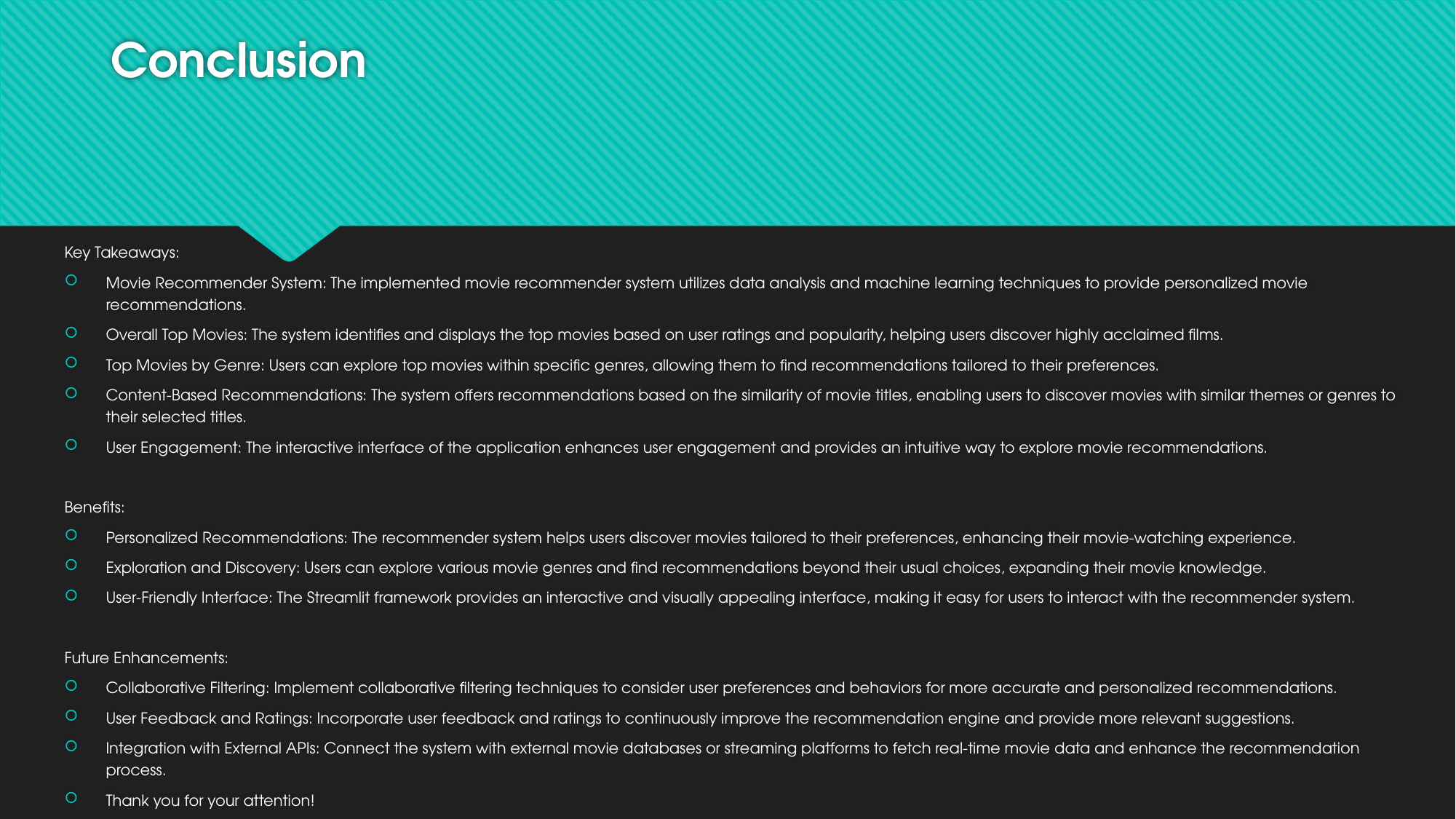

# Conclusion
Key Takeaways:
Movie Recommender System: The implemented movie recommender system utilizes data analysis and machine learning techniques to provide personalized movie recommendations.
Overall Top Movies: The system identifies and displays the top movies based on user ratings and popularity, helping users discover highly acclaimed films.
Top Movies by Genre: Users can explore top movies within specific genres, allowing them to find recommendations tailored to their preferences.
Content-Based Recommendations: The system offers recommendations based on the similarity of movie titles, enabling users to discover movies with similar themes or genres to their selected titles.
User Engagement: The interactive interface of the application enhances user engagement and provides an intuitive way to explore movie recommendations.

Benefits:
Personalized Recommendations: The recommender system helps users discover movies tailored to their preferences, enhancing their movie-watching experience.
Exploration and Discovery: Users can explore various movie genres and find recommendations beyond their usual choices, expanding their movie knowledge.
User-Friendly Interface: The Streamlit framework provides an interactive and visually appealing interface, making it easy for users to interact with the recommender system.

Future Enhancements:
Collaborative Filtering: Implement collaborative filtering techniques to consider user preferences and behaviors for more accurate and personalized recommendations.
User Feedback and Ratings: Incorporate user feedback and ratings to continuously improve the recommendation engine and provide more relevant suggestions.
Integration with External APIs: Connect the system with external movie databases or streaming platforms to fetch real-time movie data and enhance the recommendation process.
Thank you for your attention!